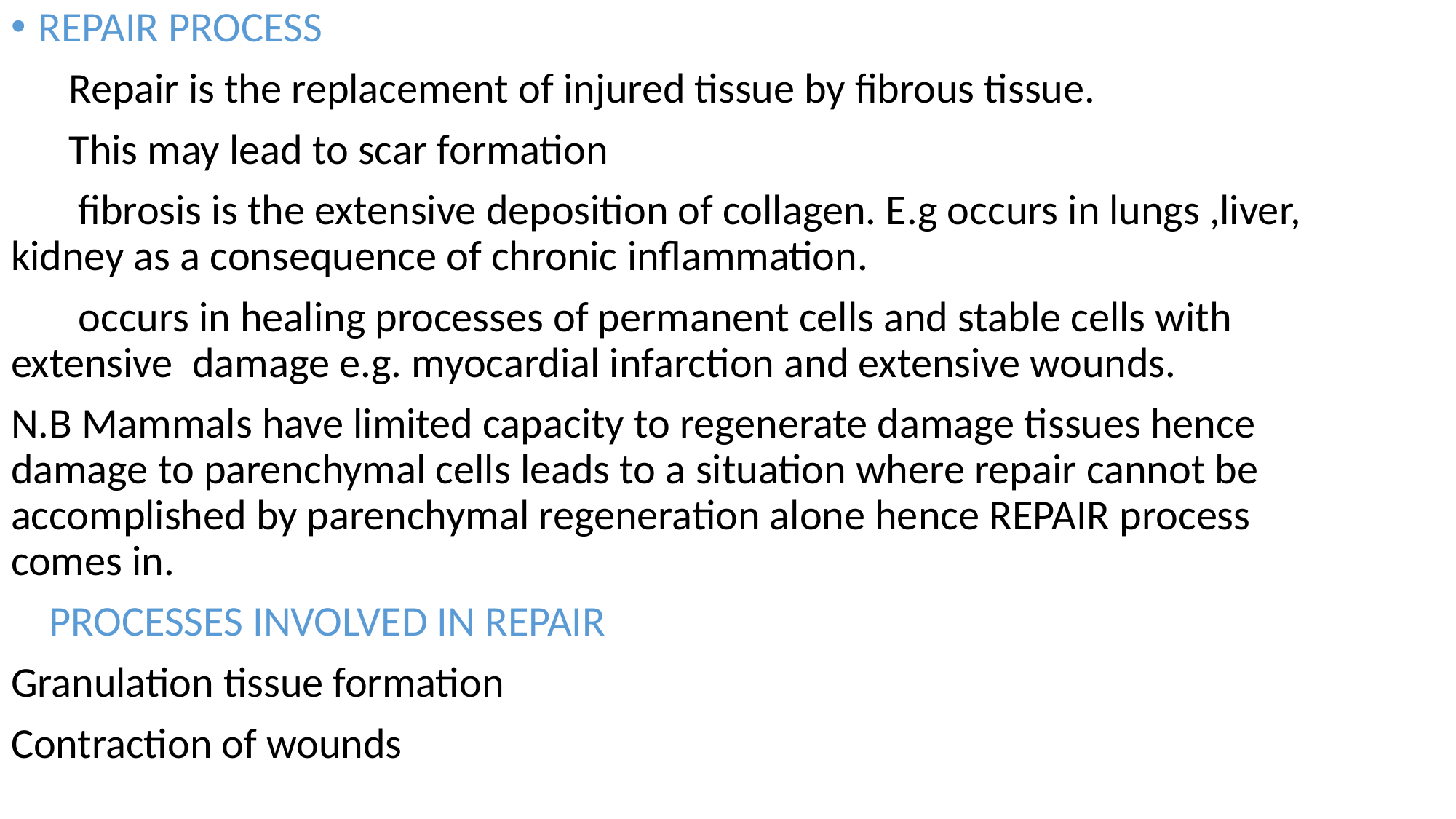

REPAIR PROCESS
      Repair is the replacement of injured tissue by fibrous tissue.
      This may lead to scar formation
       fibrosis is the extensive deposition of collagen. E.g occurs in lungs ,liver, kidney as a consequence of chronic inflammation.
       occurs in healing processes of permanent cells and stable cells with extensive  damage e.g. myocardial infarction and extensive wounds.
N.B Mammals have limited capacity to regenerate damage tissues hence damage to parenchymal cells leads to a situation where repair cannot be accomplished by parenchymal regeneration alone hence REPAIR process comes in.
    PROCESSES INVOLVED IN REPAIR
Granulation tissue formation
Contraction of wounds